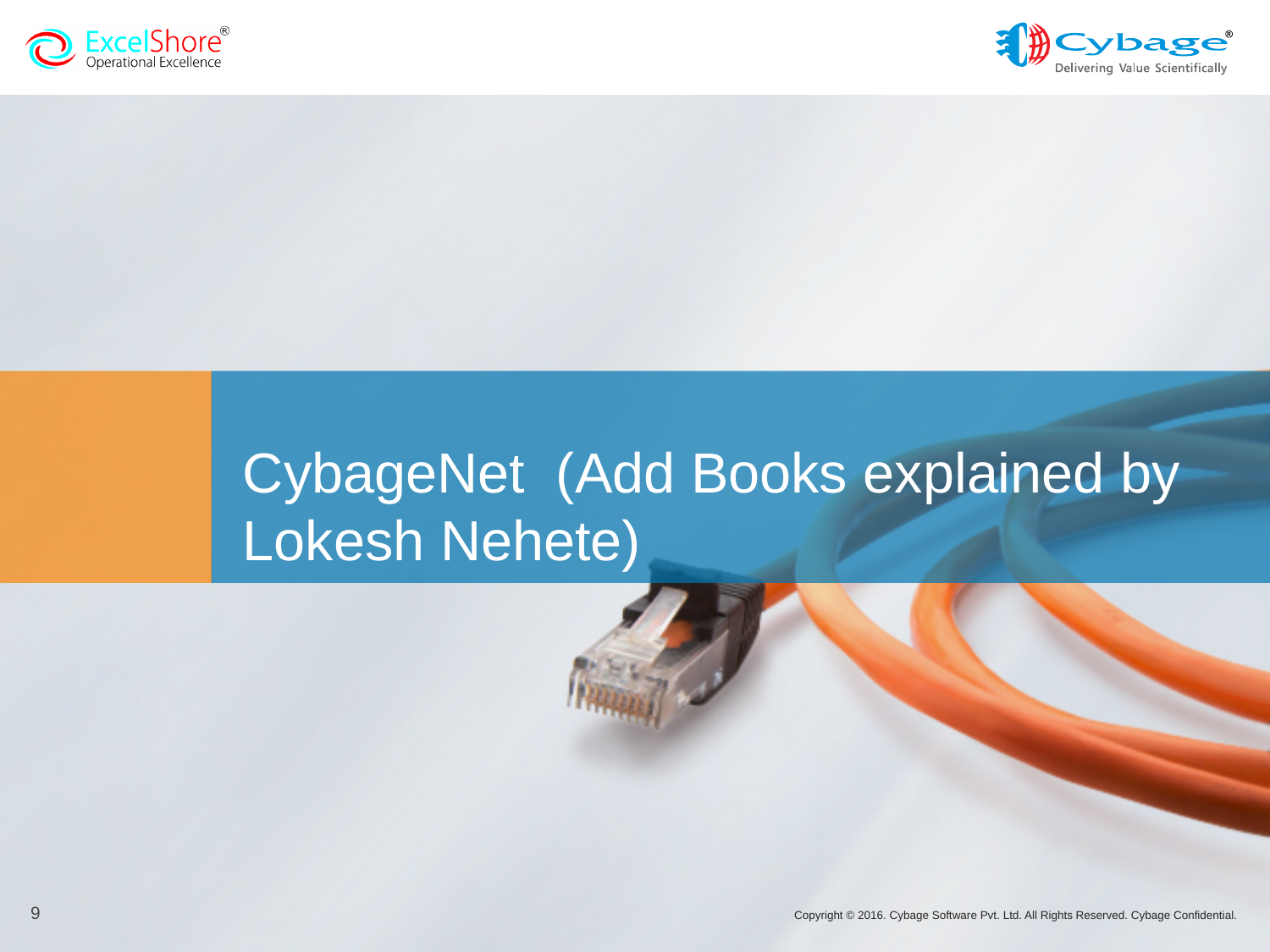

# CybageNet  (Add Books explained by Lokesh Nehete)
9